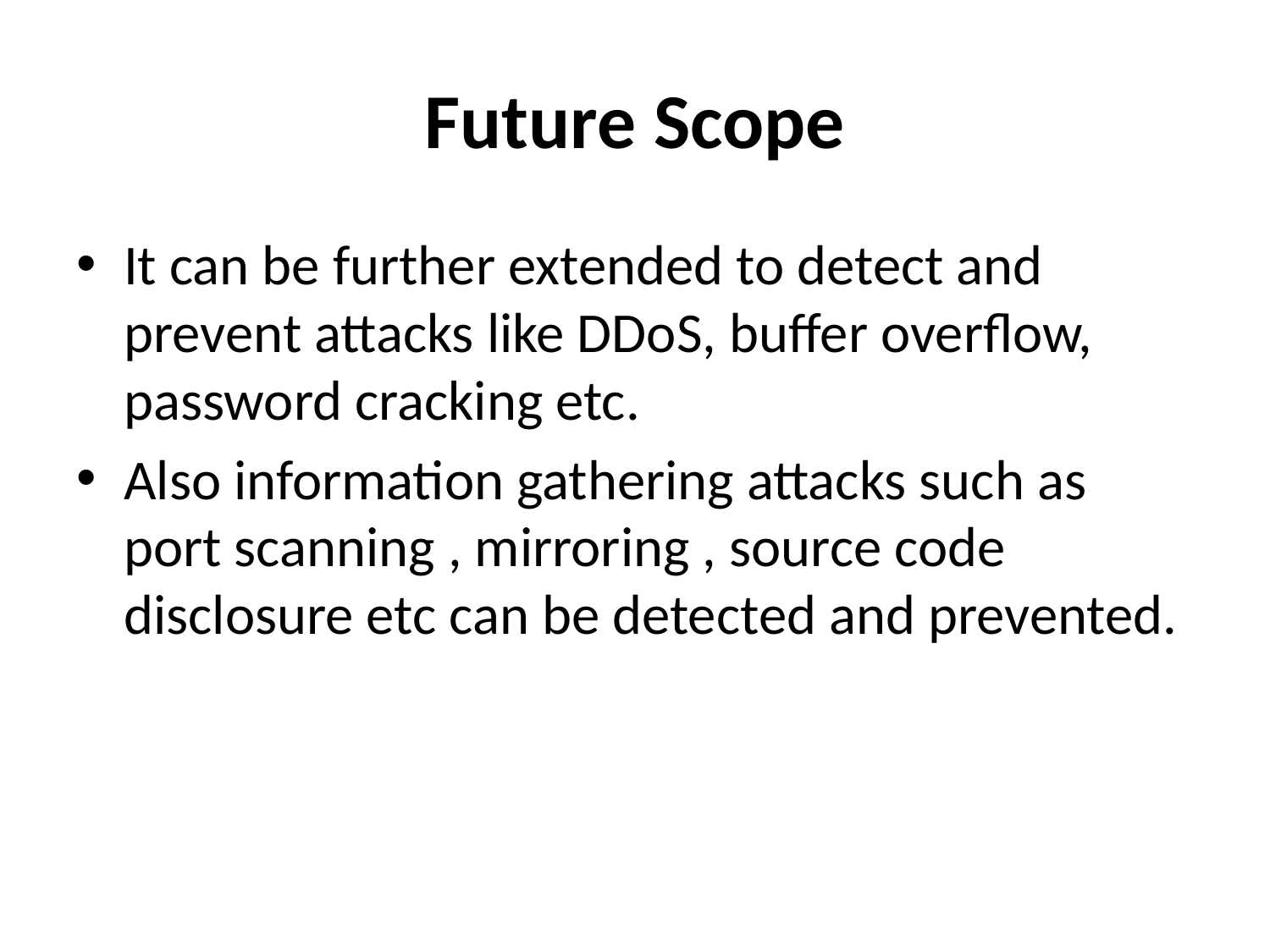

# Future Scope
It can be further extended to detect and prevent attacks like DDoS, buffer overflow, password cracking etc.
Also information gathering attacks such as port scanning , mirroring , source code disclosure etc can be detected and prevented.